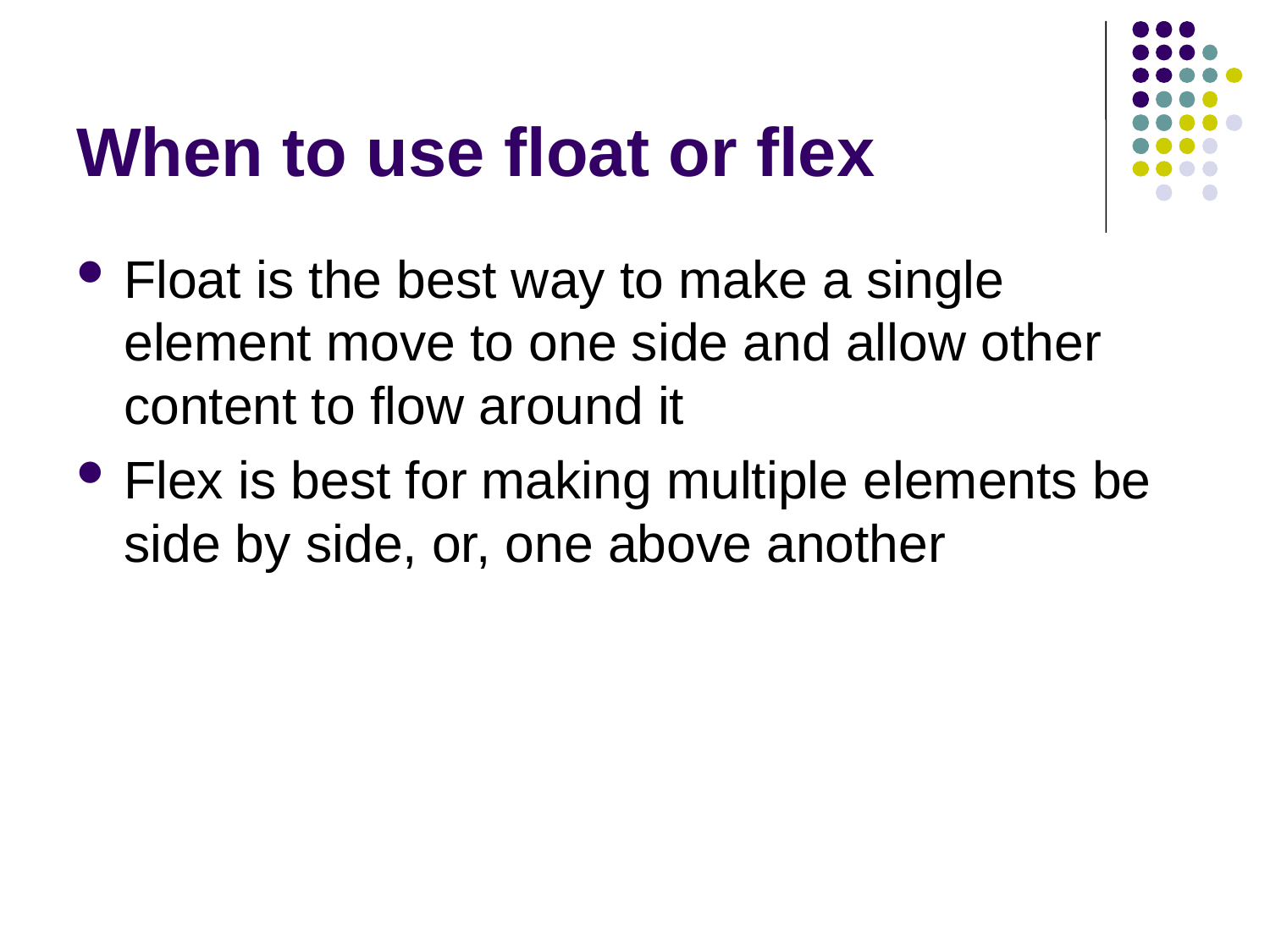

# When to use float or flex
Float is the best way to make a single element move to one side and allow other content to flow around it
Flex is best for making multiple elements be side by side, or, one above another